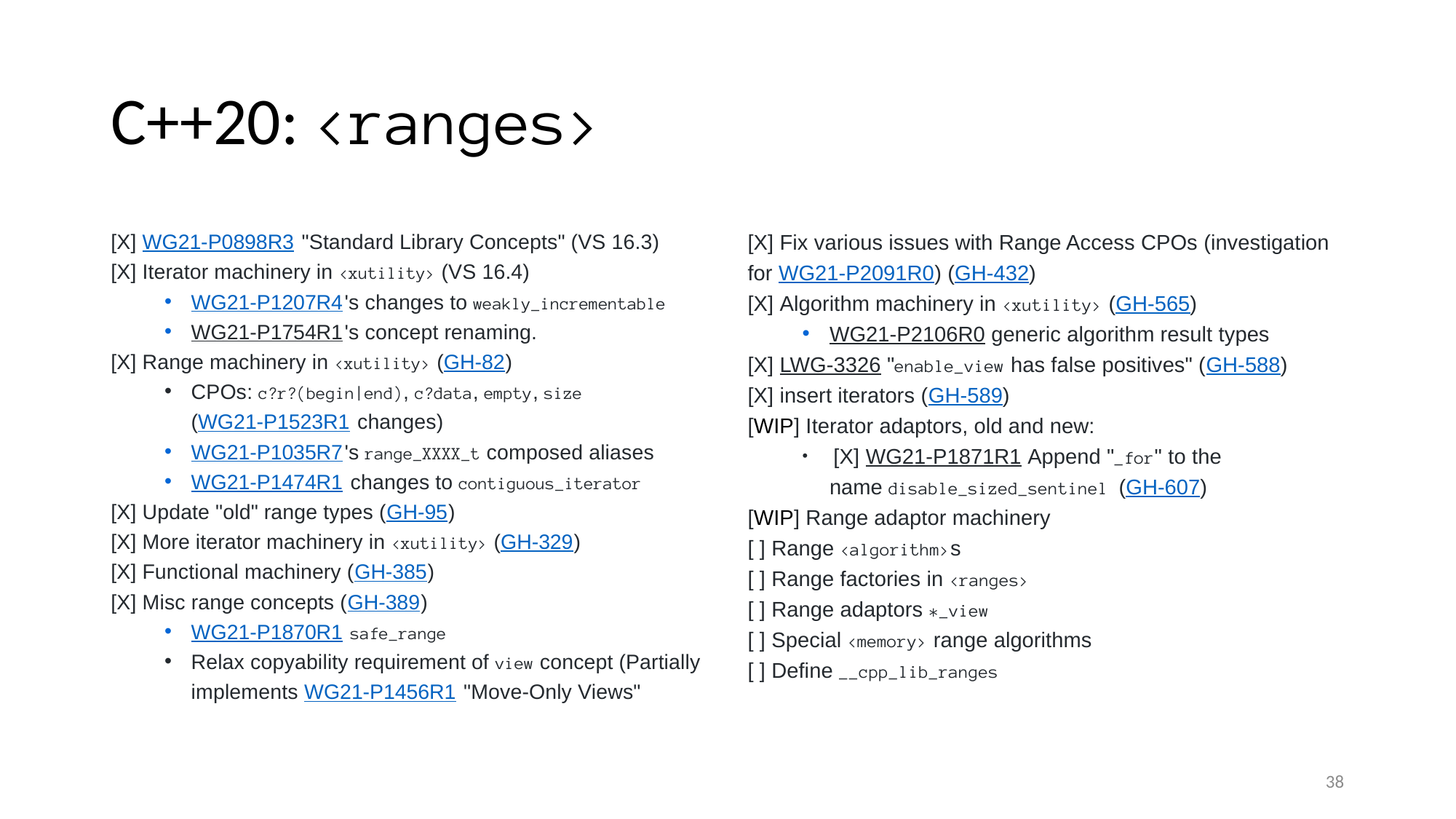

# C++20: <ranges>
[X] WG21-P0898R3 "Standard Library Concepts" (VS 16.3)
[X] Iterator machinery in <xutility> (VS 16.4)
WG21-P1207R4's changes to weakly_incrementable
WG21-P1754R1's concept renaming.
[X] Range machinery in <xutility> (GH-82)
CPOs: c?r?(begin|end), c?data, empty, size 
(WG21-P1523R1 changes)
WG21-P1035R7's range_XXXX_t composed aliases
WG21-P1474R1 changes to contiguous_iterator
[X] Update "old" range types (GH-95)
[X] More iterator machinery in <xutility> (GH-329)
[X] Functional machinery (GH-385)
[X] Misc range concepts (GH-389)
WG21-P1870R1 safe_range
Relax copyability requirement of view concept (Partially implements WG21-P1456R1 "Move-Only Views"
[X] Fix various issues with Range Access CPOs (investigation for WG21-P2091R0) (GH-432)
[X] Algorithm machinery in <xutility> (GH-565)
WG21-P2106R0 generic algorithm result types
[X] LWG-3326 "enable_view has false positives" (GH-588)
[X] insert iterators (GH-589)
[WIP] Iterator adaptors, old and new:
 [X] WG21-P1871R1 Append "_for" to the name disable_sized_sentinel (GH-607)
[WIP] Range adaptor machinery
[ ] Range <algorithm>s
[ ] Range factories in <ranges>
[ ] Range adaptors *_view
[ ] Special <memory> range algorithms
[ ] Define __cpp_lib_ranges

38